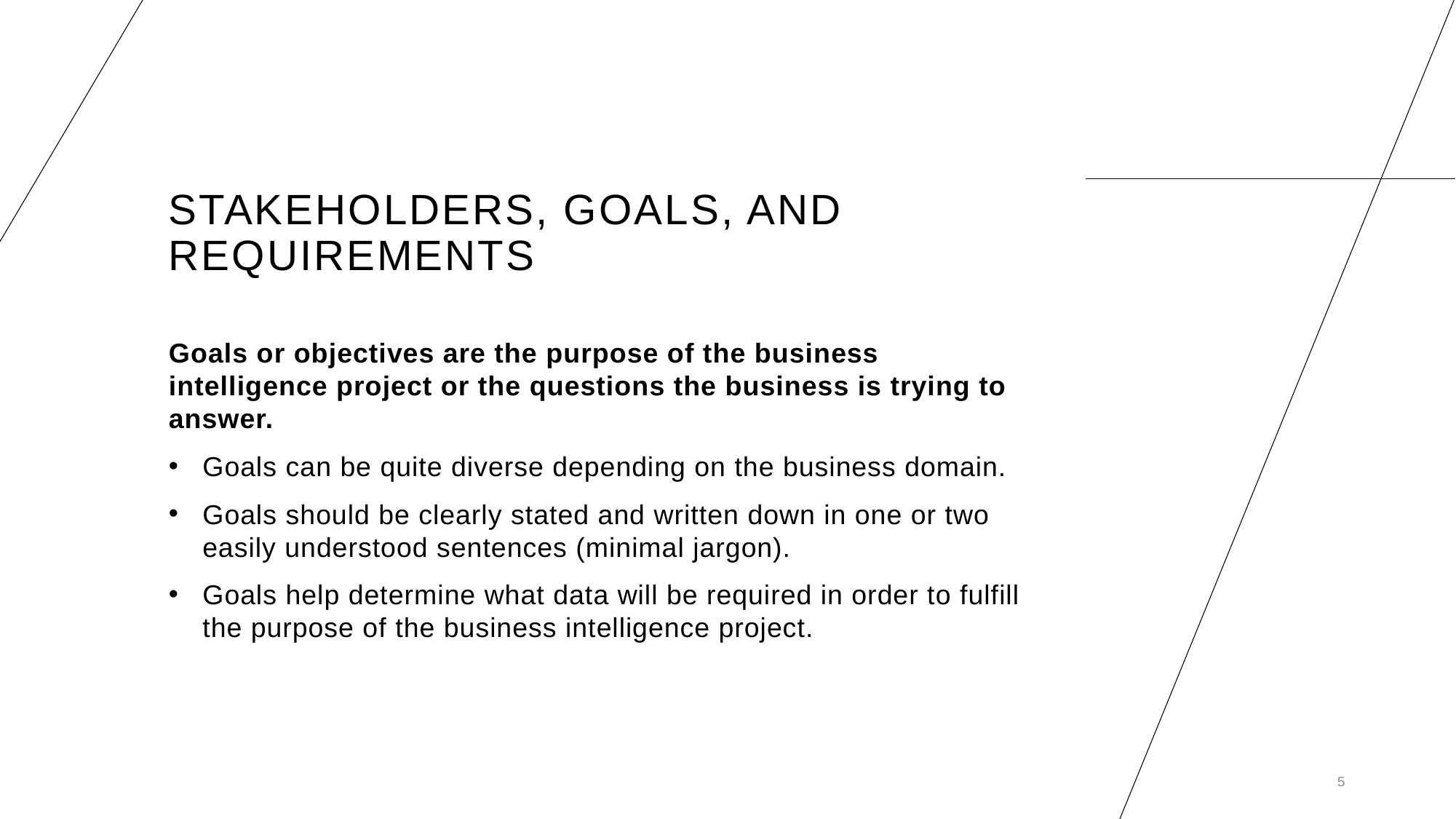

# Stakeholders, goals, and requirements
Goals or objectives are the purpose of the business intelligence project or the questions the business is trying to answer.
Goals can be quite diverse depending on the business domain.
Goals should be clearly stated and written down in one or two easily understood sentences (minimal jargon).
Goals help determine what data will be required in order to fulfill the purpose of the business intelligence project.
5